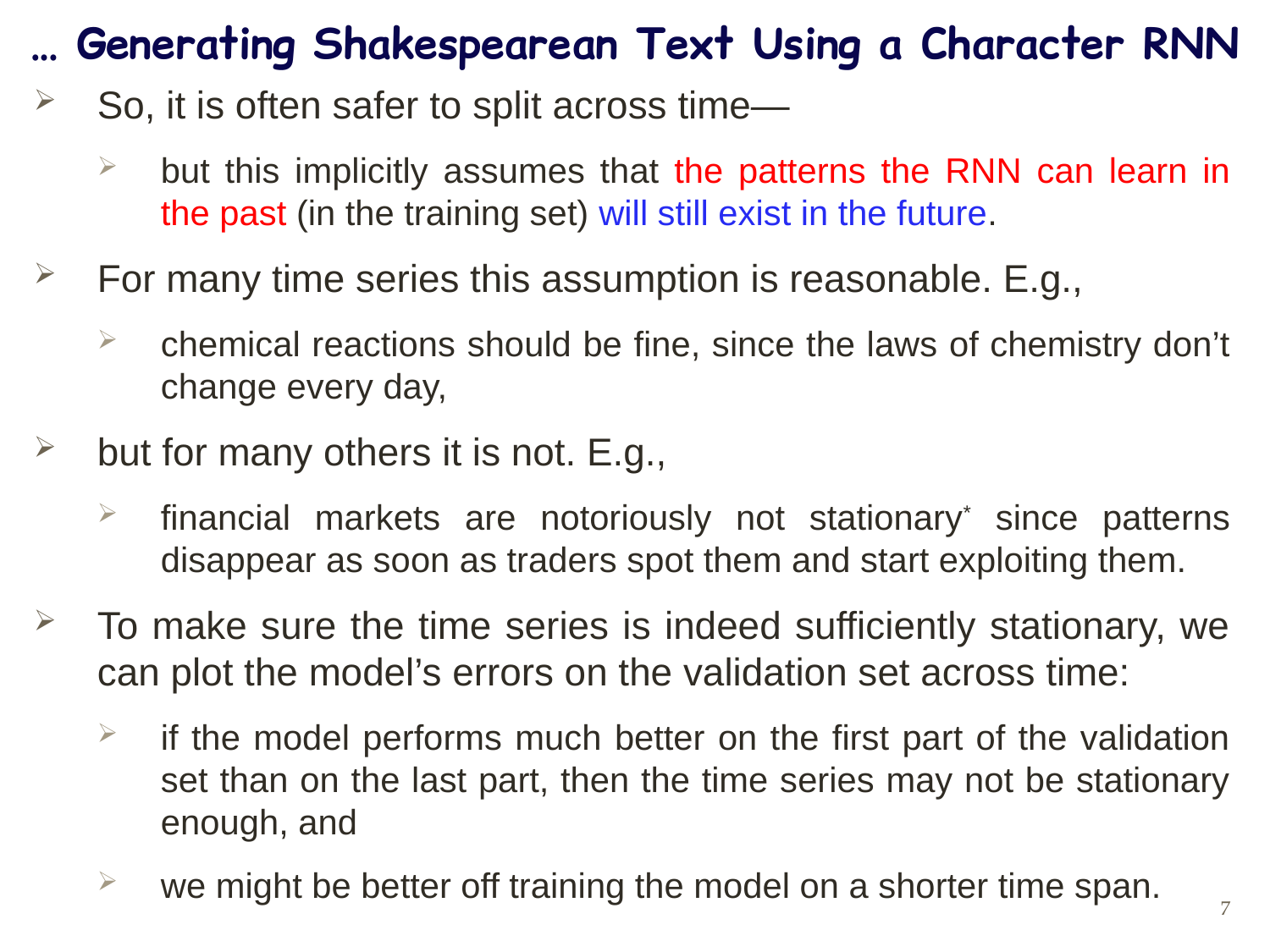

# … Generating Shakespearean Text Using a Character RNN

So, it is often safer to split across time—
but this implicitly assumes that the patterns the RNN can learn in the past (in the training set) will still exist in the future.
For many time series this assumption is reasonable. E.g.,
chemical reactions should be fine, since the laws of chemistry don’t change every day,
but for many others it is not. E.g.,
financial markets are notoriously not stationary* since patterns disappear as soon as traders spot them and start exploiting them.
To make sure the time series is indeed sufficiently stationary, we can plot the model’s errors on the validation set across time:
if the model performs much better on the first part of the validation set than on the last part, then the time series may not be stationary enough, and
we might be better off training the model on a shorter time span.
7